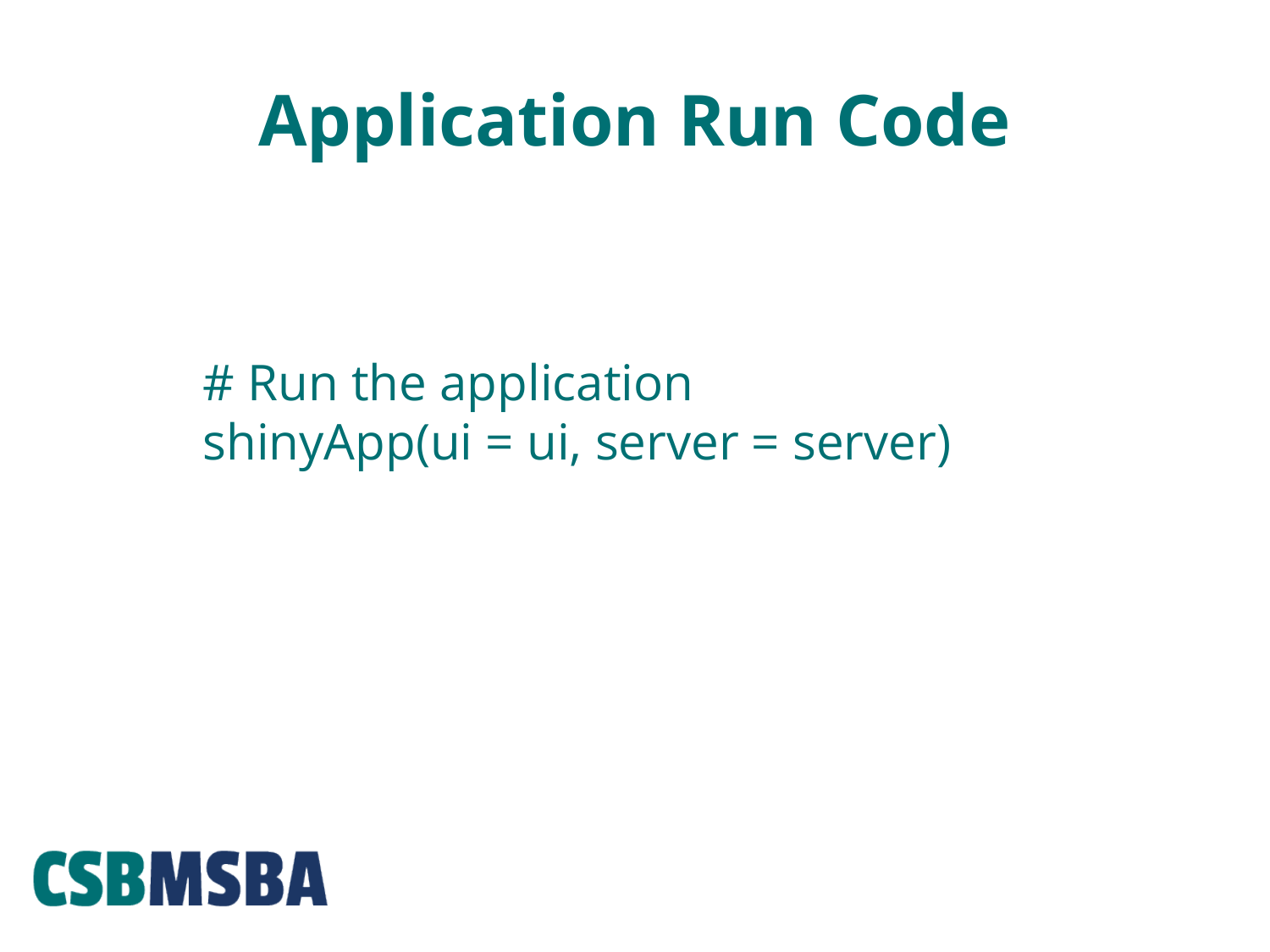

# Application Run Code
# Run the application
shinyApp(ui = ui, server = server)